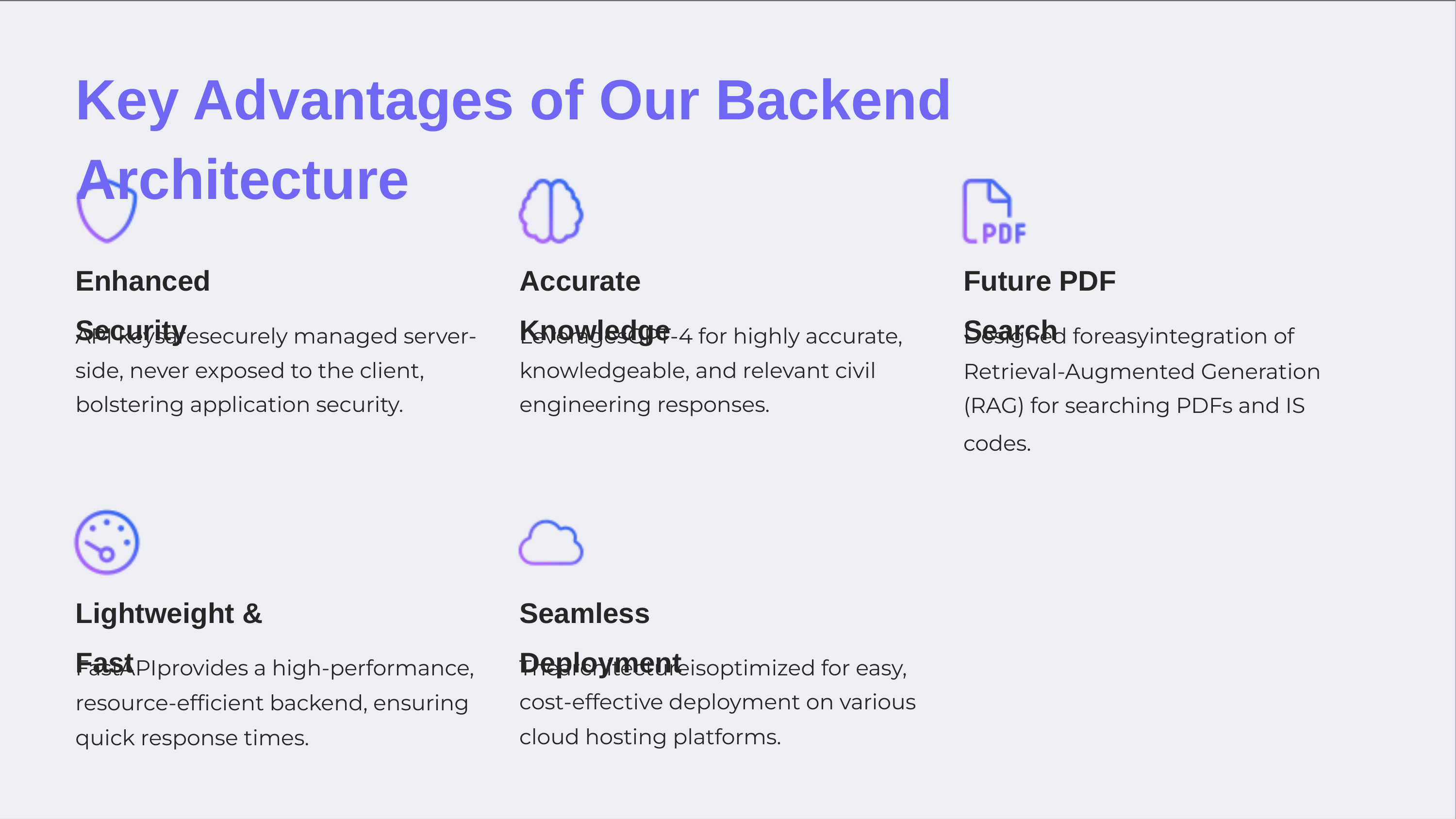

Key Advantages of Our Backend Architecture
Enhanced Security
Accurate Knowledge
Future PDF Search
API keysaresecurely managed server- side, never exposed to the client, bolstering application security.
LeveragesGPT-4 for highly accurate, knowledgeable, and relevant civil engineering responses.
Designed foreasyintegration of
Retrieval-Augmented Generation (RAG) for searching PDFs and IS
codes.
Lightweight & Fast
Seamless Deployment
FastAPIprovides a high-performance, resource-efficient backend, ensuring quick response times.
Thearchitectureisoptimized for easy,
cost-effective deployment on various cloud hosting platforms.